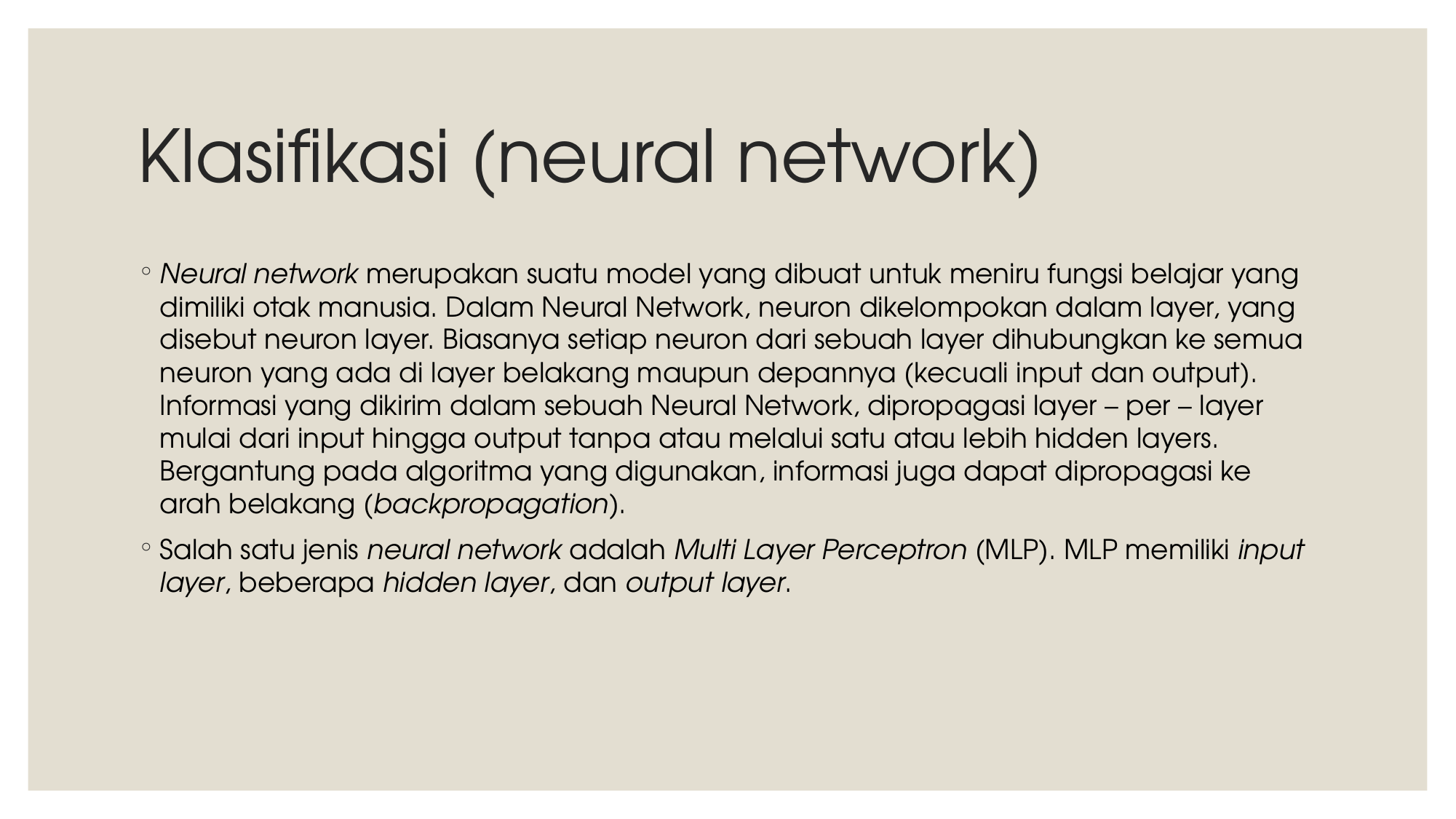

# Klasifikasi (neural network)
Neural network merupakan suatu model yang dibuat untuk meniru fungsi belajar yang dimiliki otak manusia. Dalam Neural Network, neuron dikelompokan dalam layer, yang disebut neuron layer. Biasanya setiap neuron dari sebuah layer dihubungkan ke semua neuron yang ada di layer belakang maupun depannya (kecuali input dan output).  Informasi yang dikirim dalam sebuah Neural Network, dipropagasi layer – per – layer mulai dari input hingga output tanpa atau melalui satu atau lebih hidden layers. Bergantung pada algoritma yang digunakan, informasi juga dapat dipropagasi ke arah belakang (backpropagation).
Salah satu jenis neural network adalah Multi Layer Perceptron (MLP). MLP memiliki input layer, beberapa hidden layer, dan output layer.